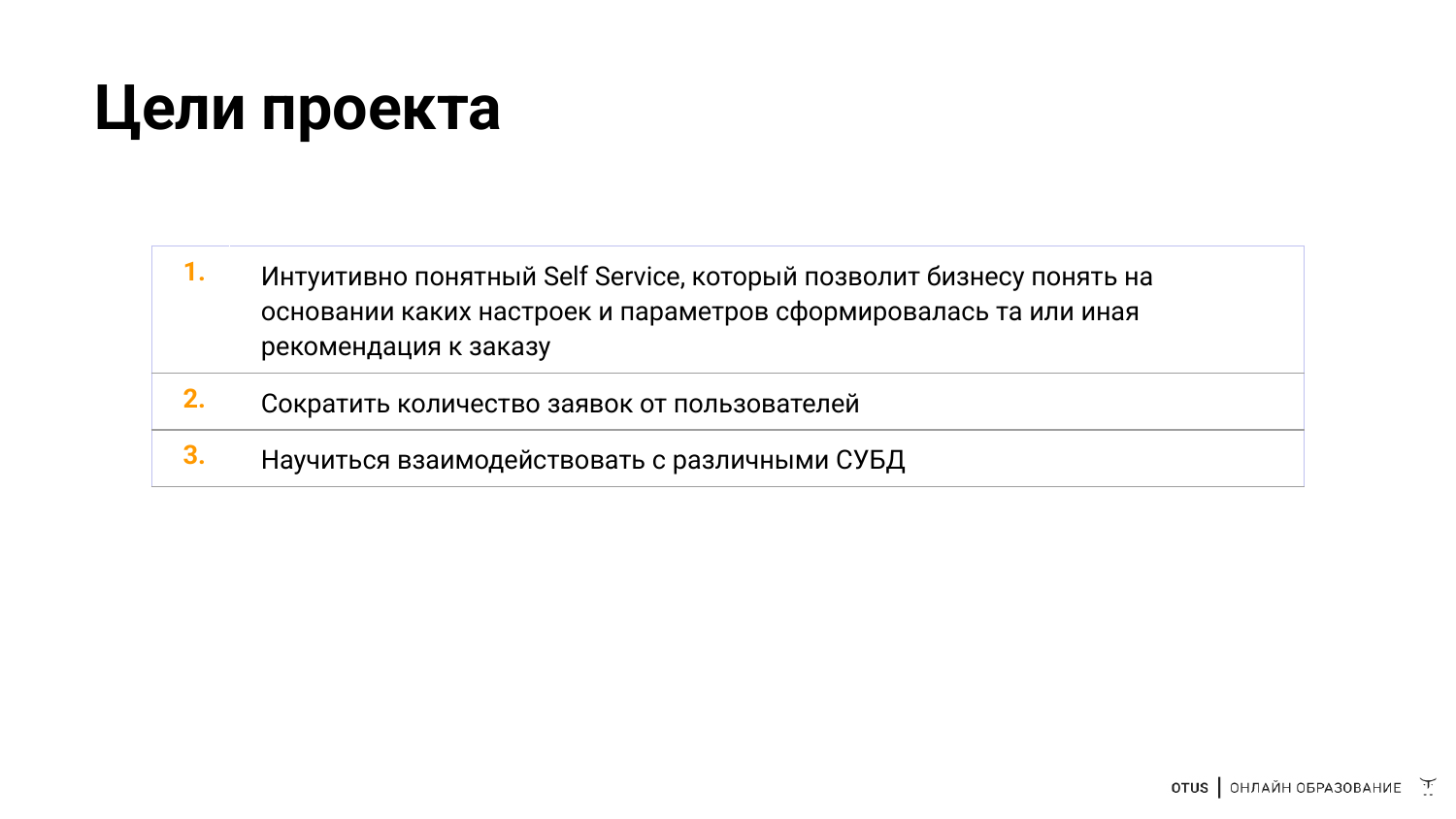

# Цели проекта
| 1. | Интуитивно понятный Self Service, который позволит бизнесу понять на основании каких настроек и параметров сформировалась та или иная рекомендация к заказу |
| --- | --- |
| 2. | Сократить количество заявок от пользователей |
| 3. | Научиться взаимодействовать с различными СУБД |